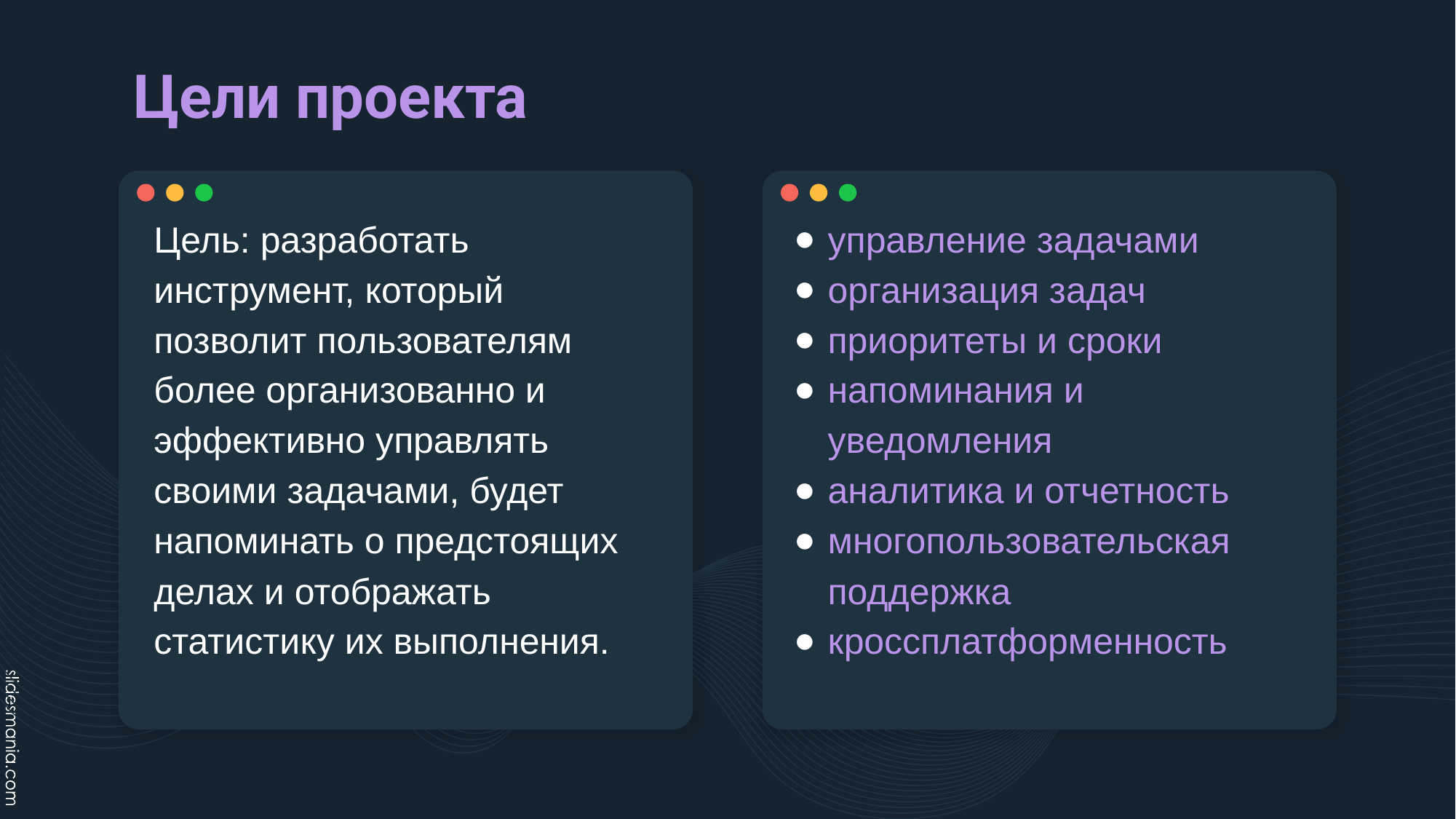

# Цели проекта
Цель: разработать инструмент, который позволит пользователям более организованно и эффективно управлять своими задачами, будет напоминать о предстоящих делах и отображать статистику их выполнения.
управление задачами
организация задач
приоритеты и сроки
напоминания и уведомления
аналитика и отчетность
многопользовательская поддержка
кроссплатформенность